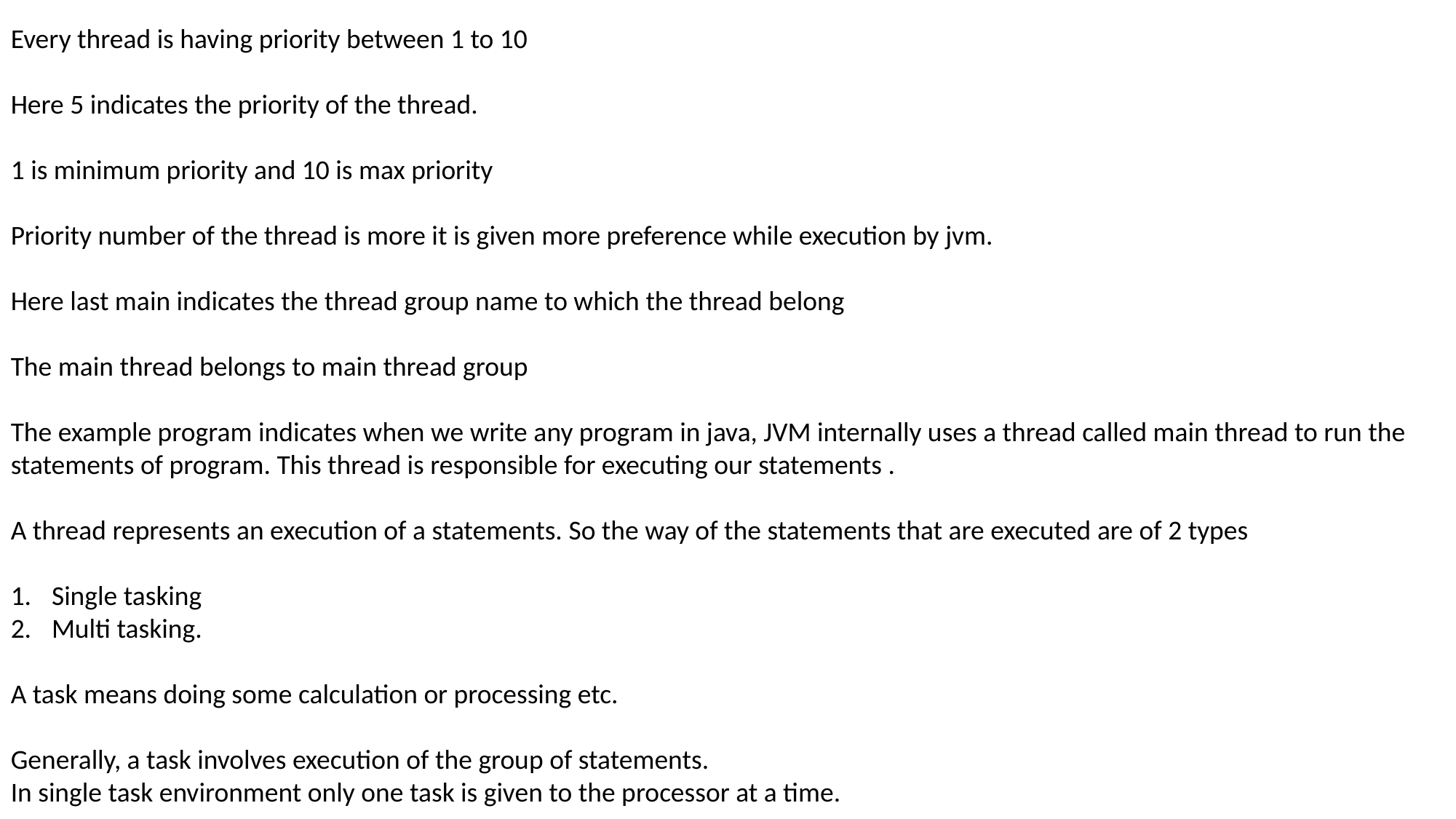

Every thread is having priority between 1 to 10

Here 5 indicates the priority of the thread.

1 is minimum priority and 10 is max priority

Priority number of the thread is more it is given more preference while execution by jvm.

Here last main indicates the thread group name to which the thread belong

The main thread belongs to main thread group

The example program indicates when we write any program in java, JVM internally uses a thread called main thread to run the statements of program. This thread is responsible for executing our statements .

A thread represents an execution of a statements. So the way of the statements that are executed are of 2 types

Single tasking
Multi tasking.

A task means doing some calculation or processing etc.

Generally, a task involves execution of the group of statements.
In single task environment only one task is given to the processor at a time.